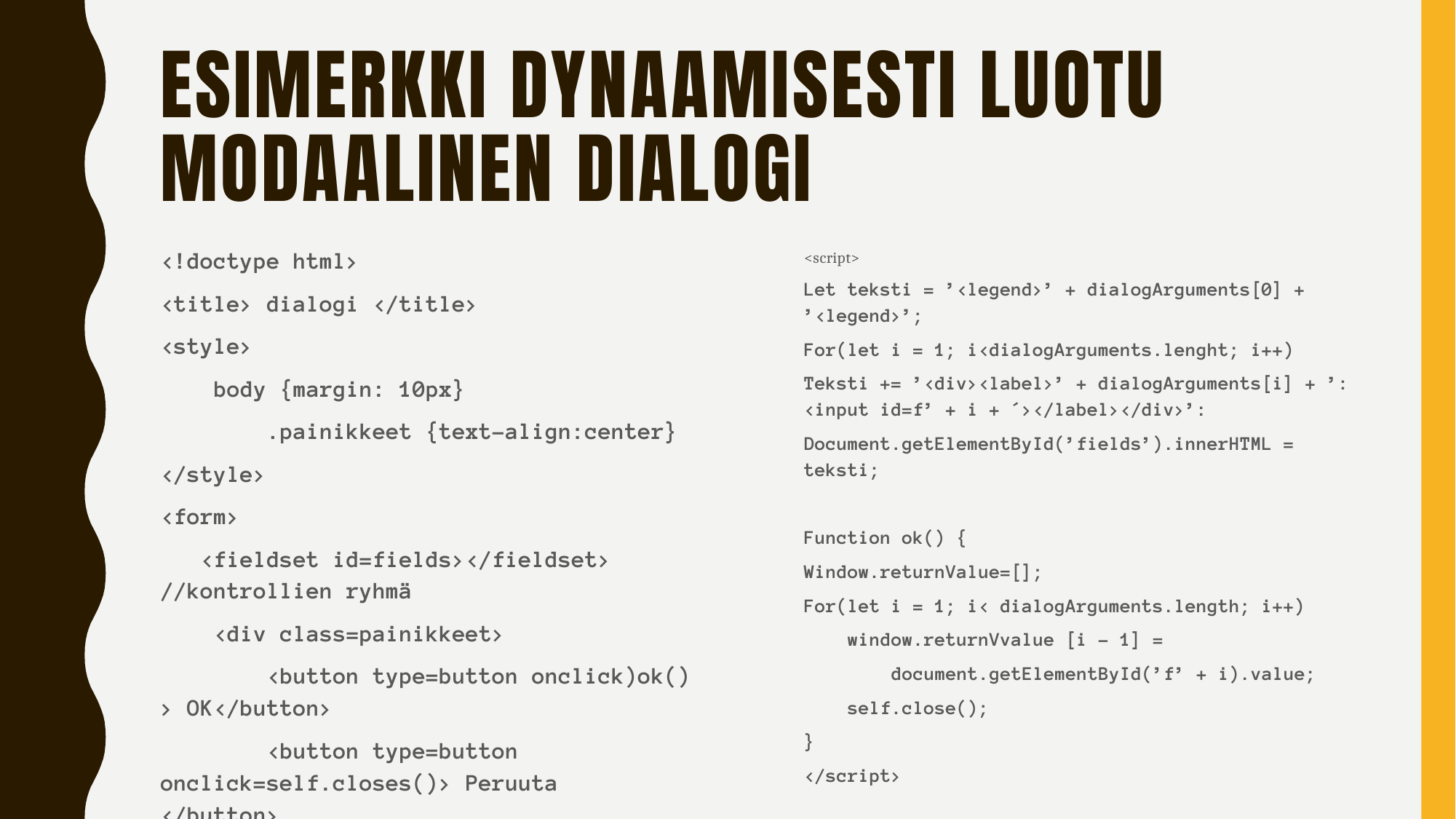

# Esimerkki dynaamisesti luotu modaalinen dialogi
<!doctype html>
<title> dialogi </title>
<style>
    body {margin: 10px}
        .painikkeet {text-align:center}
</style>
<form>
   <fieldset id=fields></fieldset> //kontrollien ryhmä
    <div class=painikkeet>
        <button type=button onclick)ok() > OK</button>
        <button type=button onclick=self.closes()> Peruuta      </button>
   </div>
</form>
<script>
Let teksti = ’<legend>’ + dialogArguments[0] + ’<legend>’;
For(let i = 1; i<dialogArguments.lenght; i++)
Teksti += ’<div><label>’ + dialogArguments[i] + ’: <input id=f’ + i + ´></label></div>’:
Document.getElementById(’fields’).innerHTML = teksti;

Function ok() {
Window.returnValue=[];
For(let i = 1; i< dialogArguments.length; i++)
    window.returnVvalue [i – 1] =
        document.getElementById(’f’ + i).value;
    self.close();
}
</script>